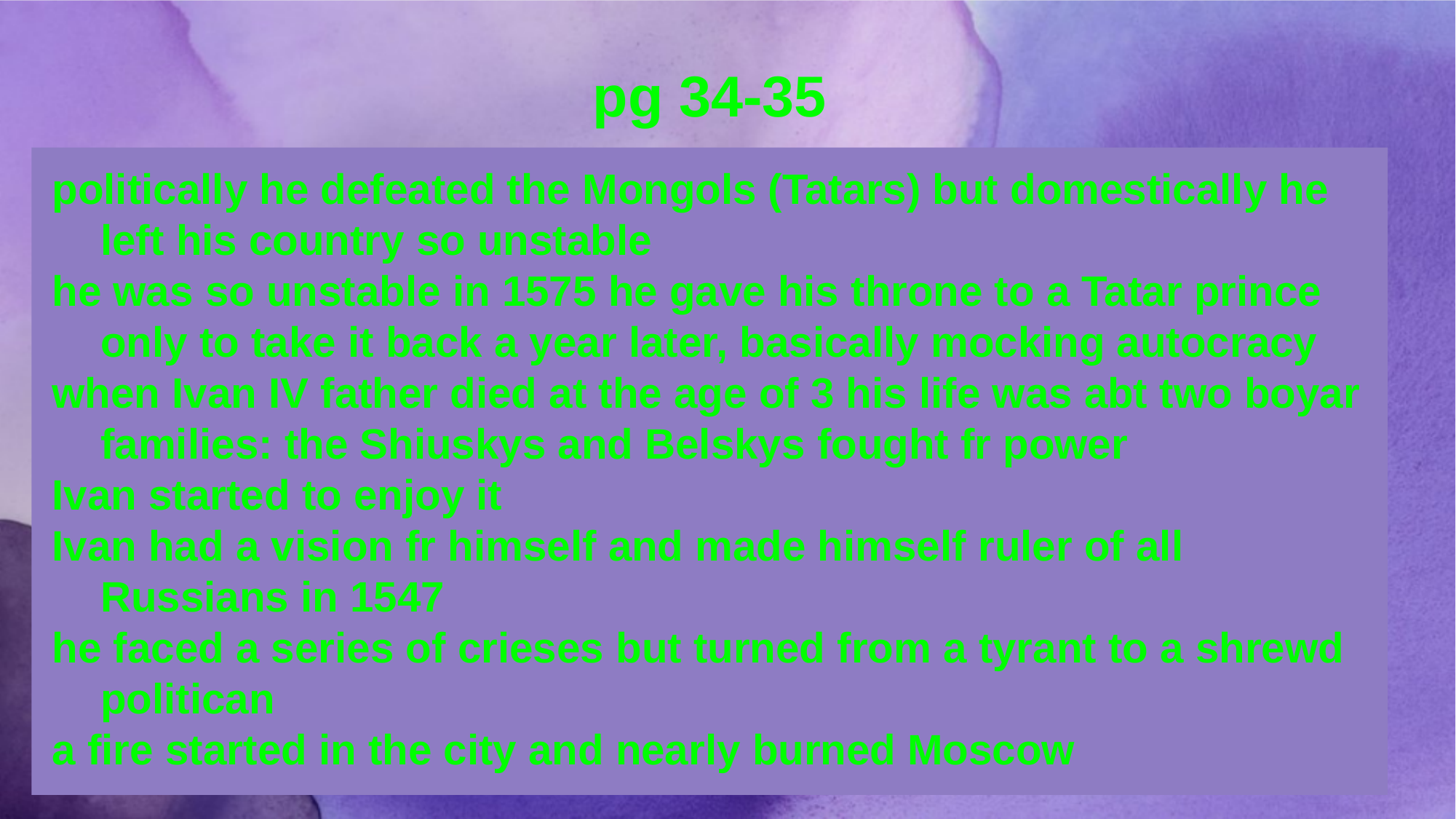

# pg 34-35
politically he defeated the Mongols (Tatars) but domestically he left his country so unstable
he was so unstable in 1575 he gave his throne to a Tatar prince only to take it back a year later, basically mocking autocracy
when Ivan IV father died at the age of 3 his life was abt two boyar families: the Shiuskys and Belskys fought fr power
Ivan started to enjoy it
Ivan had a vision fr himself and made himself ruler of all Russians in 1547
he faced a series of crieses but turned from a tyrant to a shrewd politican
a fire started in the city and nearly burned Moscow